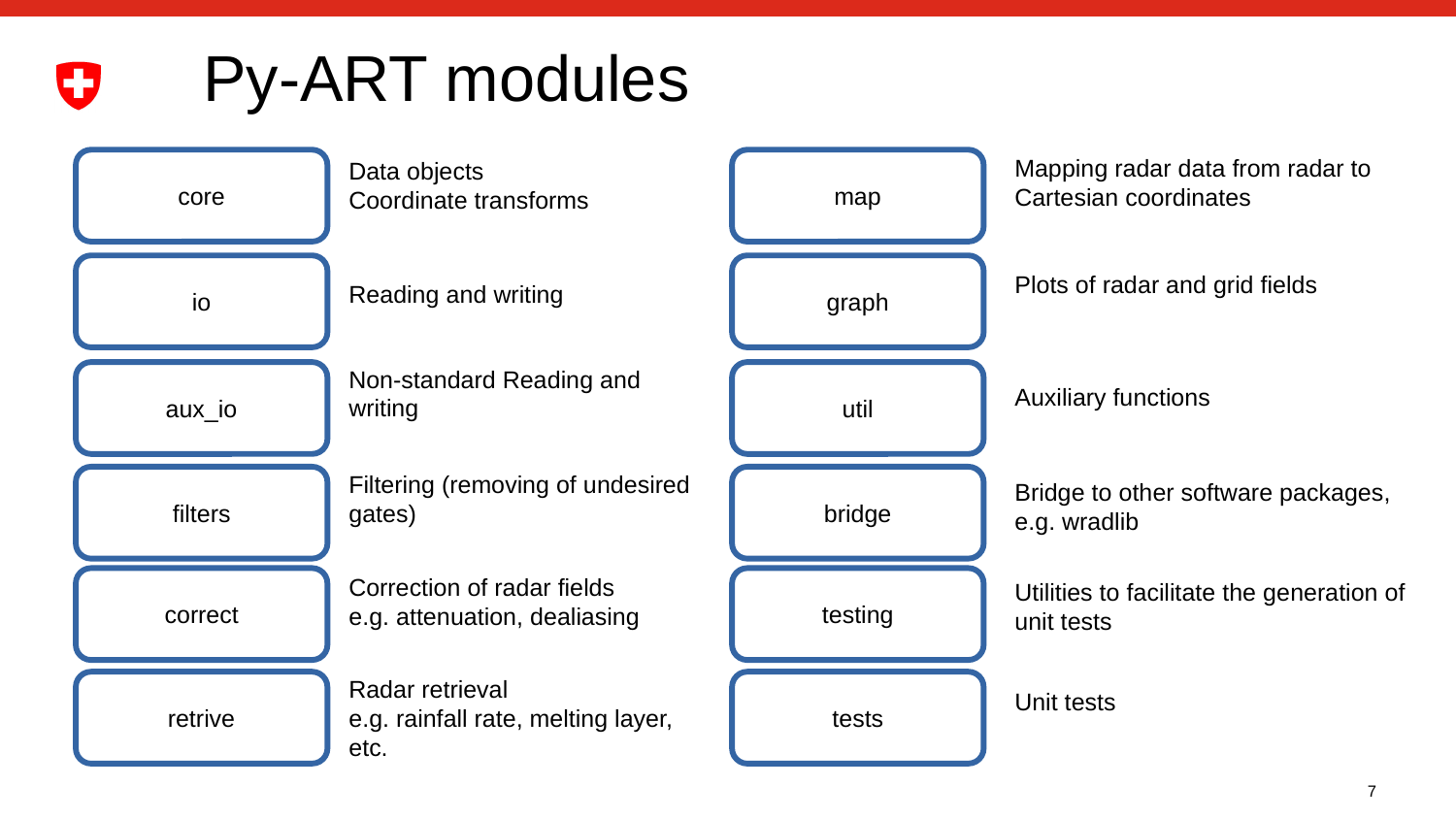

# Py-ART modules
Mapping radar data from radar to Cartesian coordinates
Data objects
Coordinate transforms
core
map
io
graph
Plots of radar and grid fields
Reading and writing
Non-standard Reading and writing
aux_io
util
Auxiliary functions
Filtering (removing of undesired gates)
filters
bridge
Bridge to other software packages, e.g. wradlib
Correction of radar fields
e.g. attenuation, dealiasing
correct
testing
Utilities to facilitate the generation of unit tests
Radar retrieval
e.g. rainfall rate, melting layer, etc.
retrive
tests
Unit tests